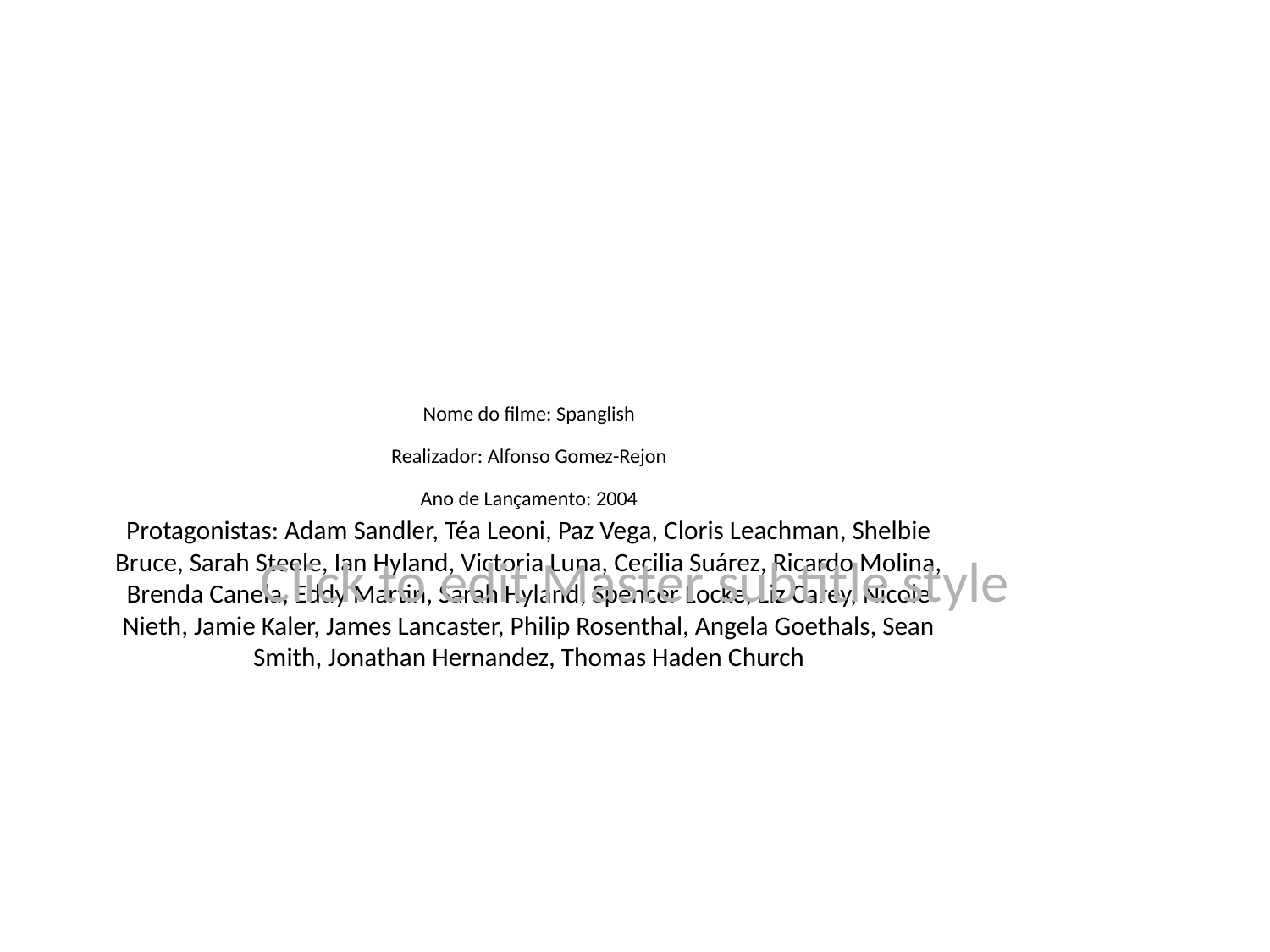

# Nome do filme: Spanglish
Realizador: Alfonso Gomez-Rejon
Ano de Lançamento: 2004
Protagonistas: Adam Sandler, Téa Leoni, Paz Vega, Cloris Leachman, Shelbie Bruce, Sarah Steele, Ian Hyland, Victoria Luna, Cecilia Suárez, Ricardo Molina, Brenda Canela, Eddy Martin, Sarah Hyland, Spencer Locke, Liz Carey, Nicole Nieth, Jamie Kaler, James Lancaster, Philip Rosenthal, Angela Goethals, Sean Smith, Jonathan Hernandez, Thomas Haden Church
Click to edit Master subtitle style